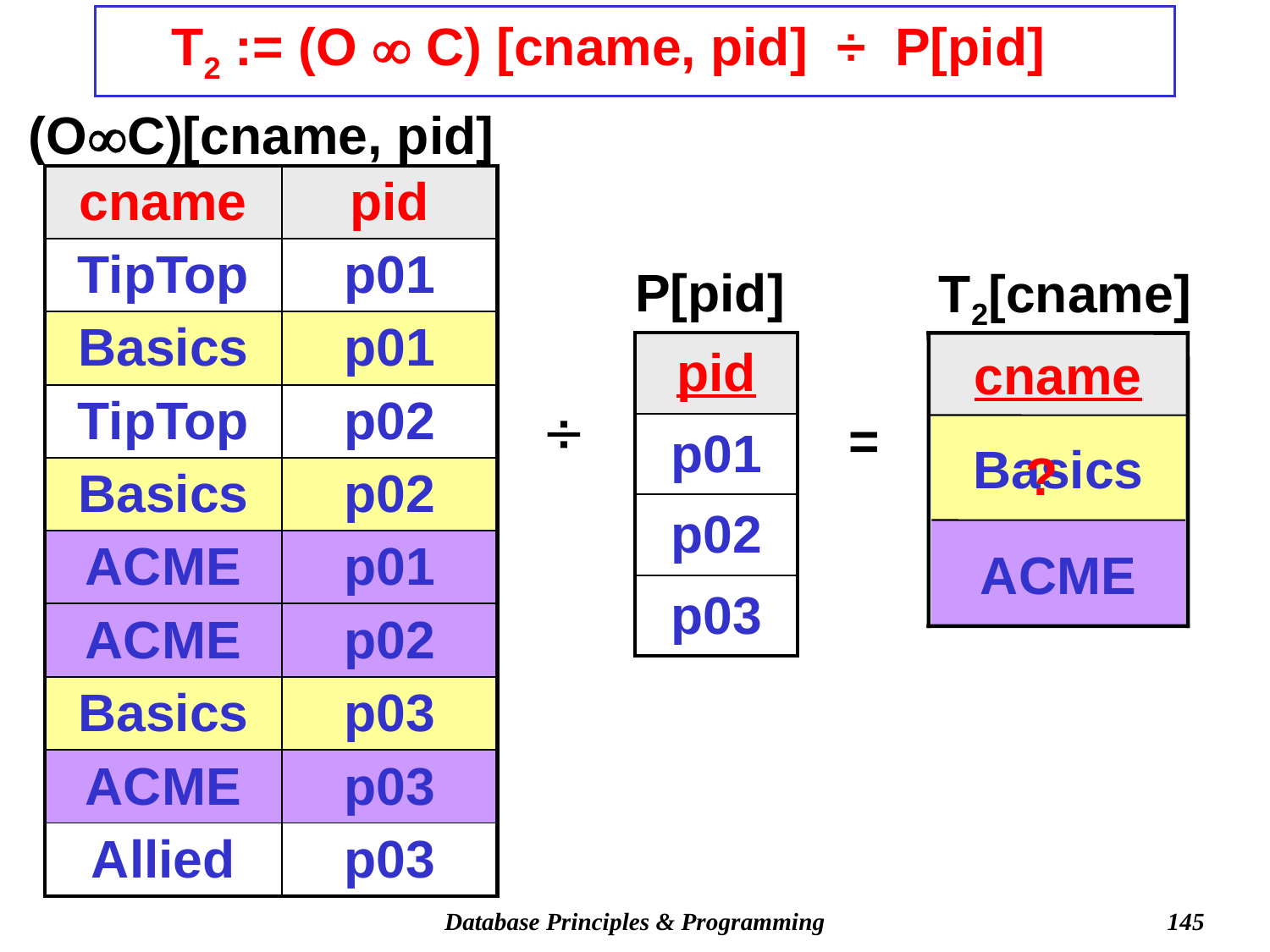

# T2 := (O ∞ C) [cname, pid]  ÷  P[pid]
(O∞C)[cname, pid]
| cname | pid |
| --- | --- |
| TipTop | p01 |
| Basics | p01 |
| TipTop | p02 |
| Basics | p02 |
| ACME | p01 |
| ACME | p02 |
| Basics | p03 |
| ACME | p03 |
| Allied | p03 |
P[pid]
T2[cname]
cname

| pid |
| --- |
| p01 |
| p02 |
| p03 |
÷
=
Basics
ACME

?

Database Principles & Programming
145